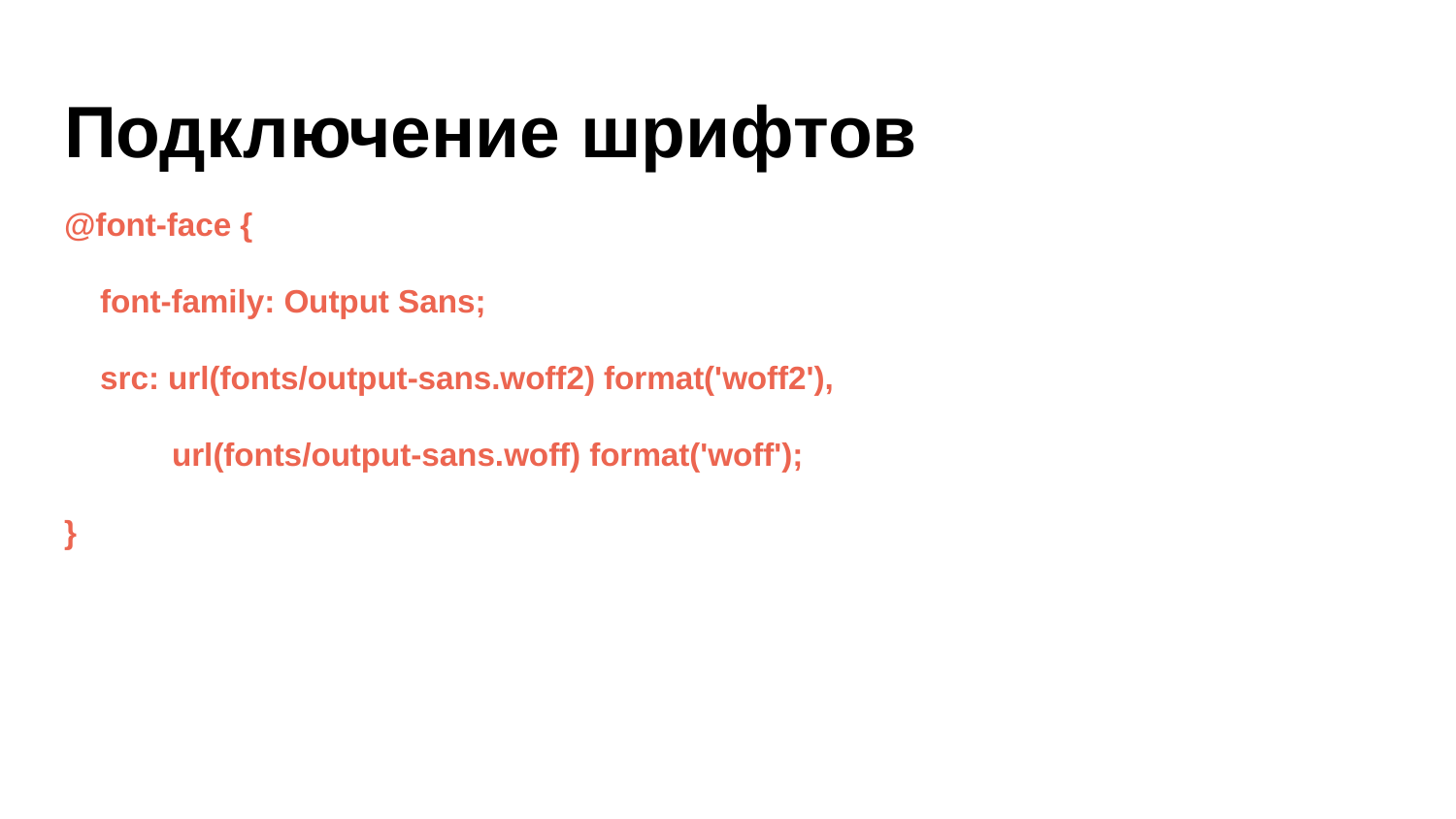

# Подключение шрифтов
@font-face {
    font-family: Output Sans;
    src: url(fonts/output-sans.woff2) format('woff2'),
            url(fonts/output-sans.woff) format('woff');
}